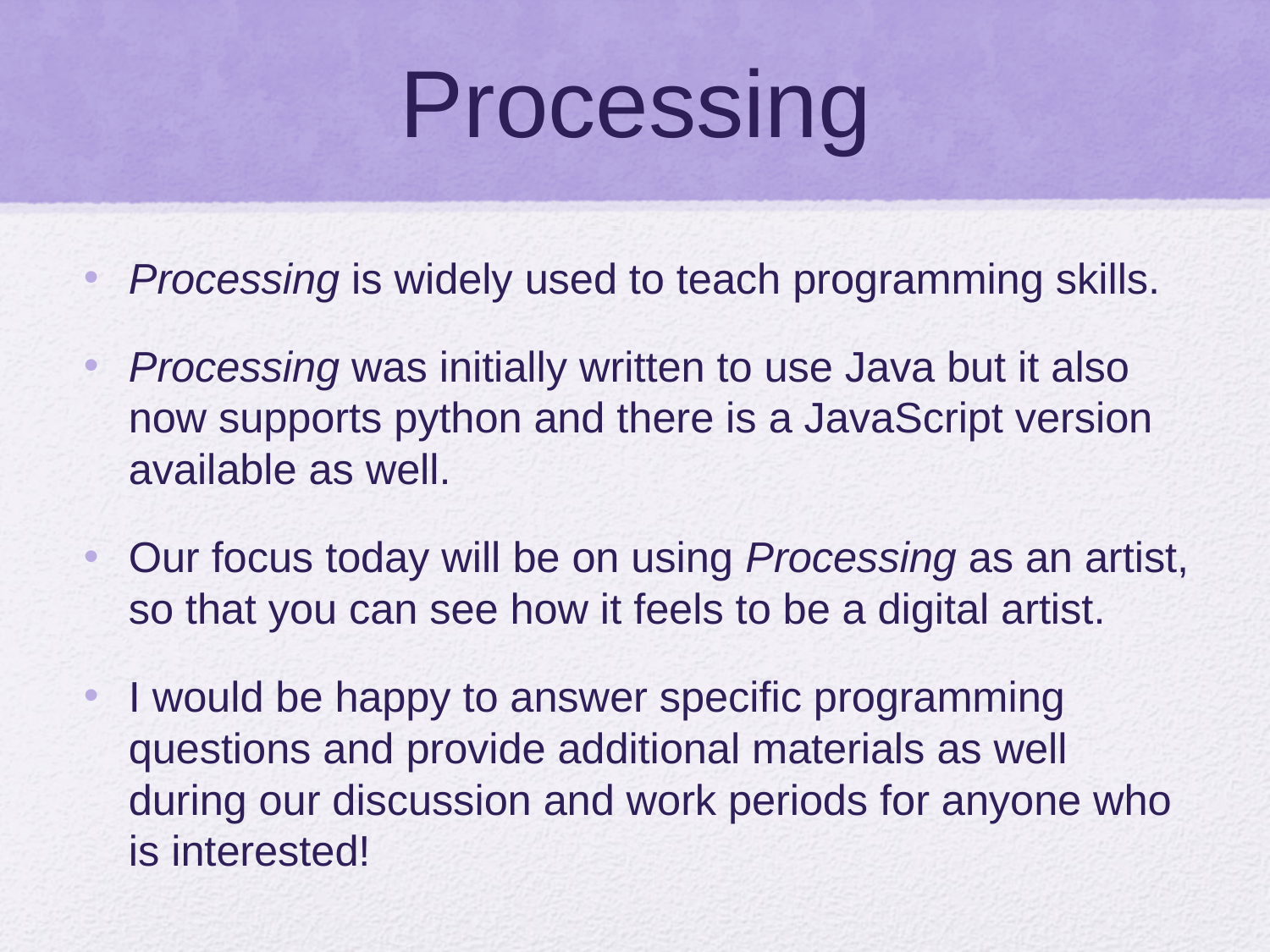

# Processing
Processing is widely used to teach programming skills.
Processing was initially written to use Java but it also now supports python and there is a JavaScript version available as well.
Our focus today will be on using Processing as an artist, so that you can see how it feels to be a digital artist.
I would be happy to answer specific programming questions and provide additional materials as well during our discussion and work periods for anyone who is interested!